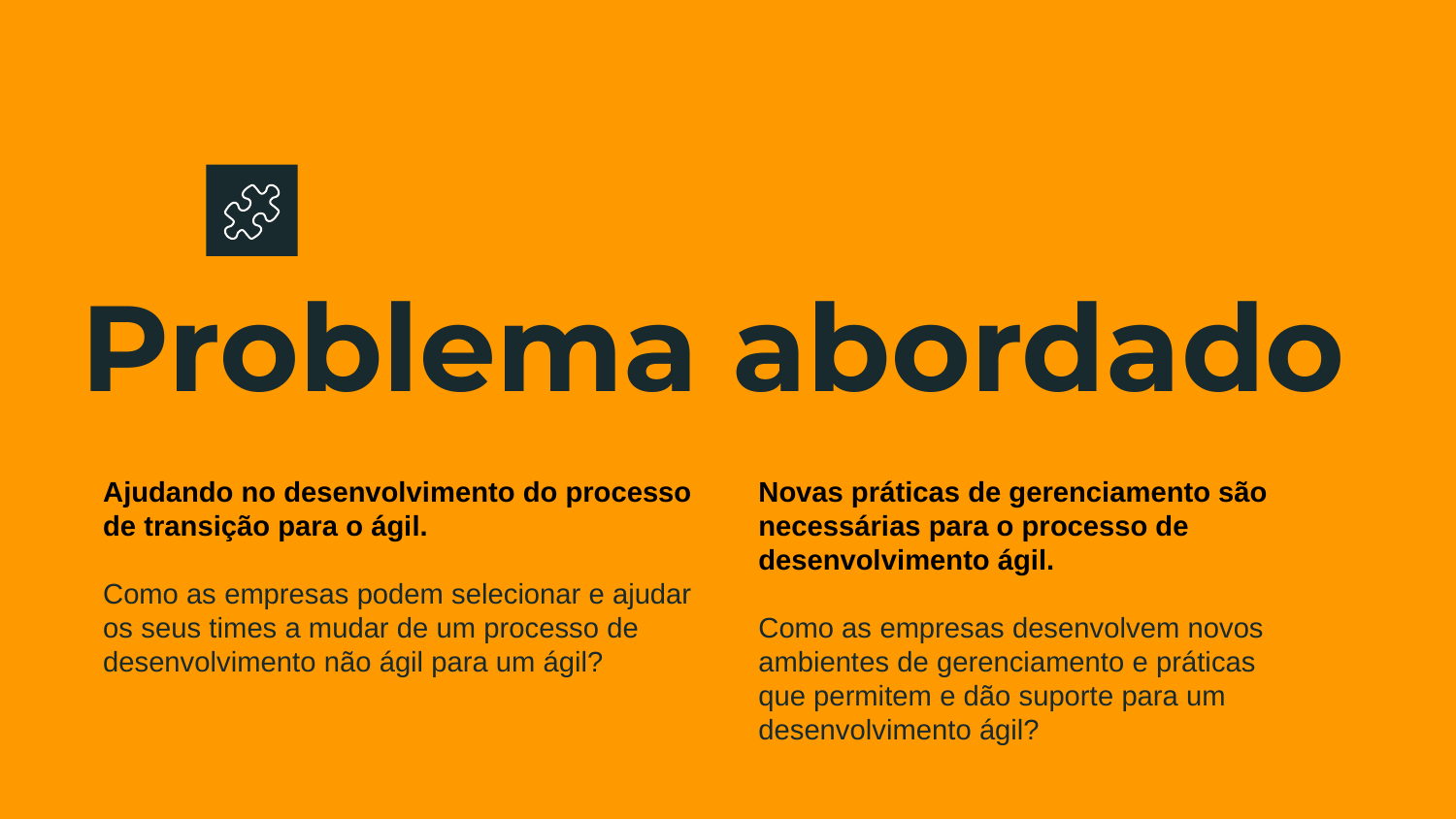

# Problema abordado
Novas práticas de gerenciamento são necessárias para o processo de desenvolvimento ágil.

Como as empresas desenvolvem novos ambientes de gerenciamento e práticas que permitem e dão suporte para um desenvolvimento ágil?
Ajudando no desenvolvimento do processo de transição para o ágil.

Como as empresas podem selecionar e ajudar os seus times a mudar de um processo de desenvolvimento não ágil para um ágil?